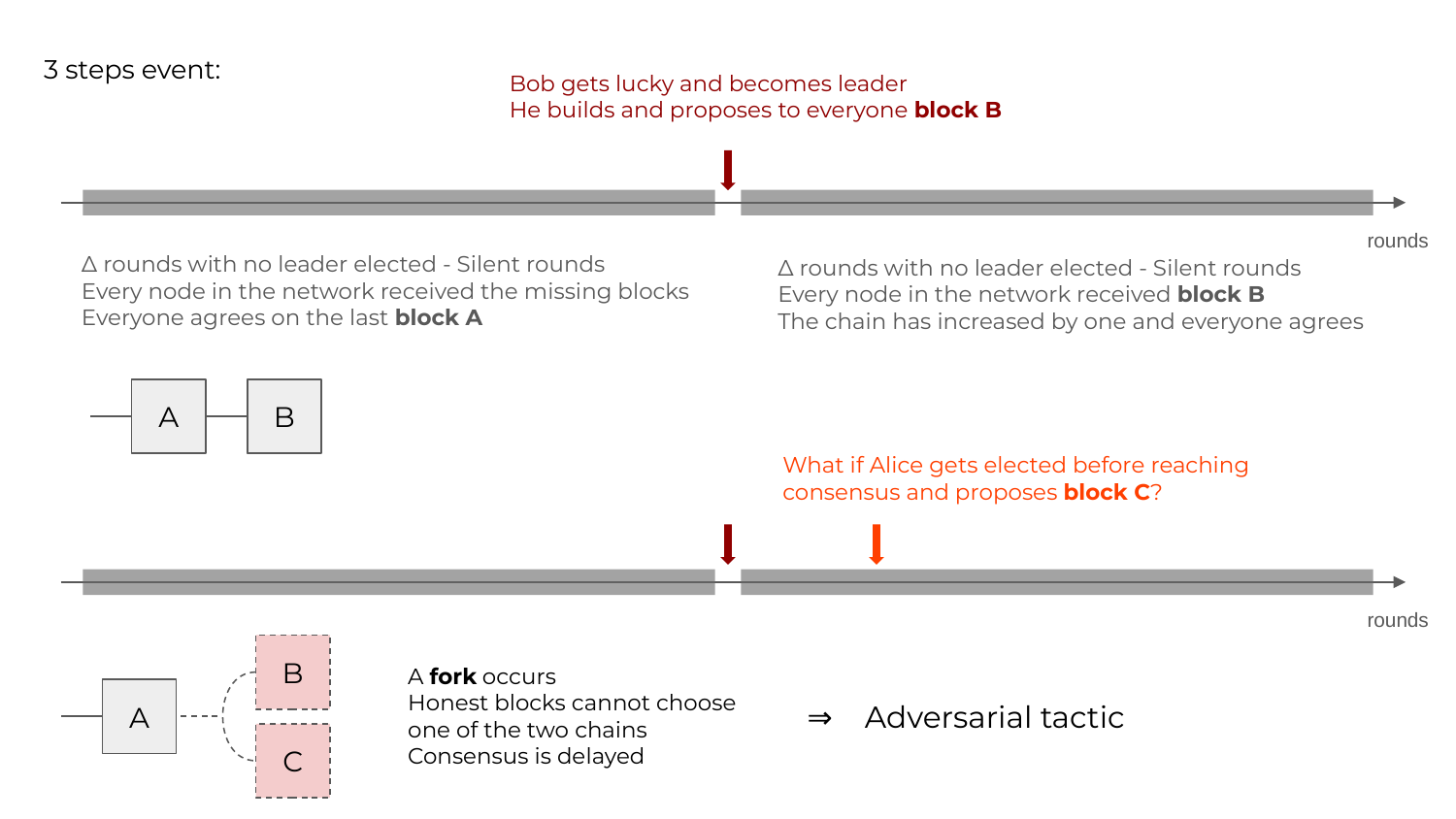

3 steps event:
Bob gets lucky and becomes leader
He builds and proposes to everyone block B

rounds
Δ rounds with no leader elected - Silent rounds
Every node in the network received the missing blocks
Everyone agrees on the last block A
Δ rounds with no leader elected - Silent rounds
Every node in the network received block B
The chain has increased by one and everyone agrees
A
B
B
What if Alice gets elected before reaching consensus and proposes block C?

rounds
B
A fork occurs
Honest blocks cannot choose one of the two chains
Consensus is delayed
A
⇒    Adversarial tactic
C